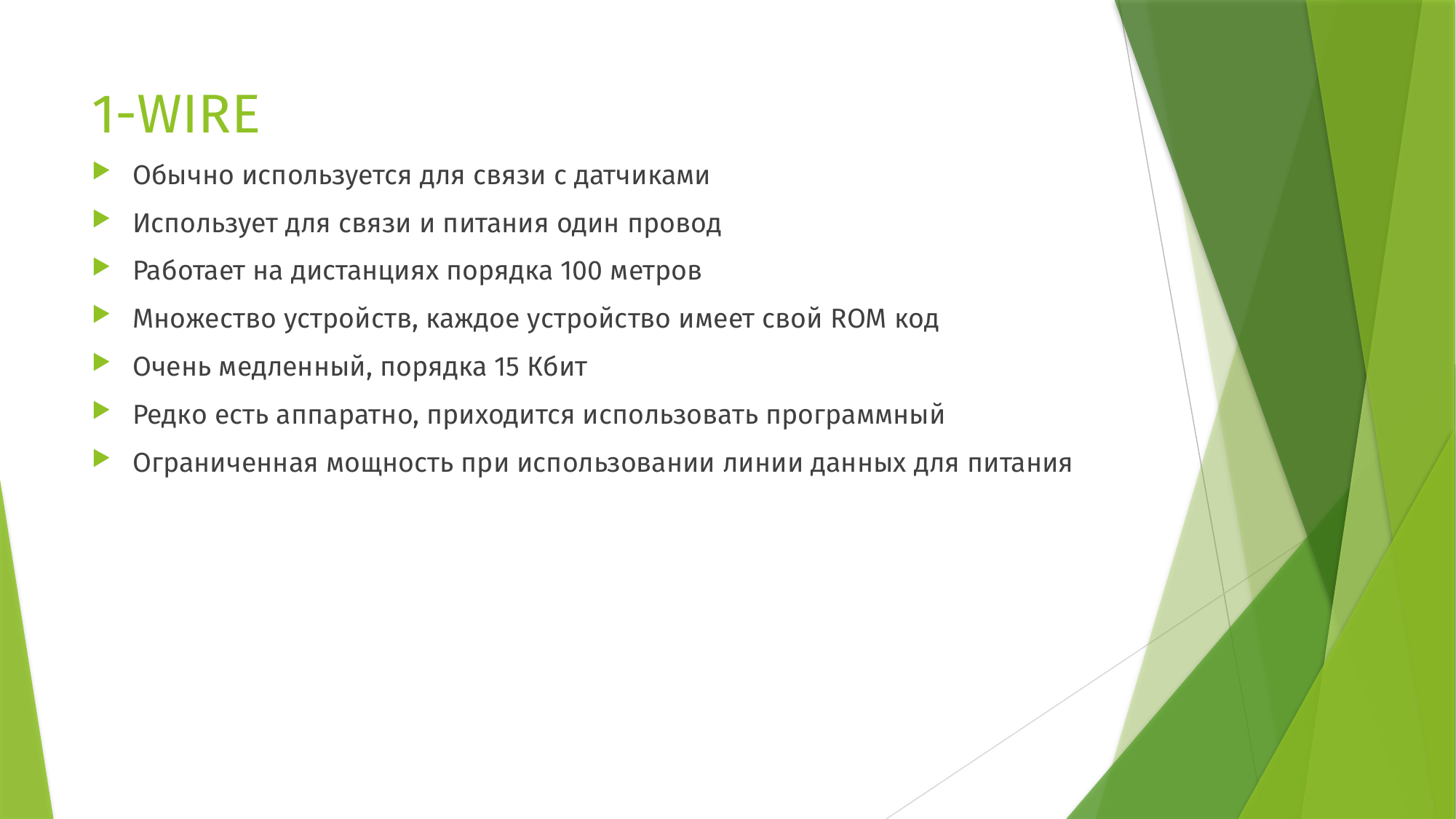

# 1-WIRE
Обычно используется для связи с датчиками
Использует для связи и питания один провод
Работает на дистанциях порядка 100 метров
Множество устройств, каждое устройство имеет свой ROM код
Очень медленный, порядка 15 Кбит
Редко есть аппаратно, приходится использовать программный
Ограниченная мощность при использовании линии данных для питания